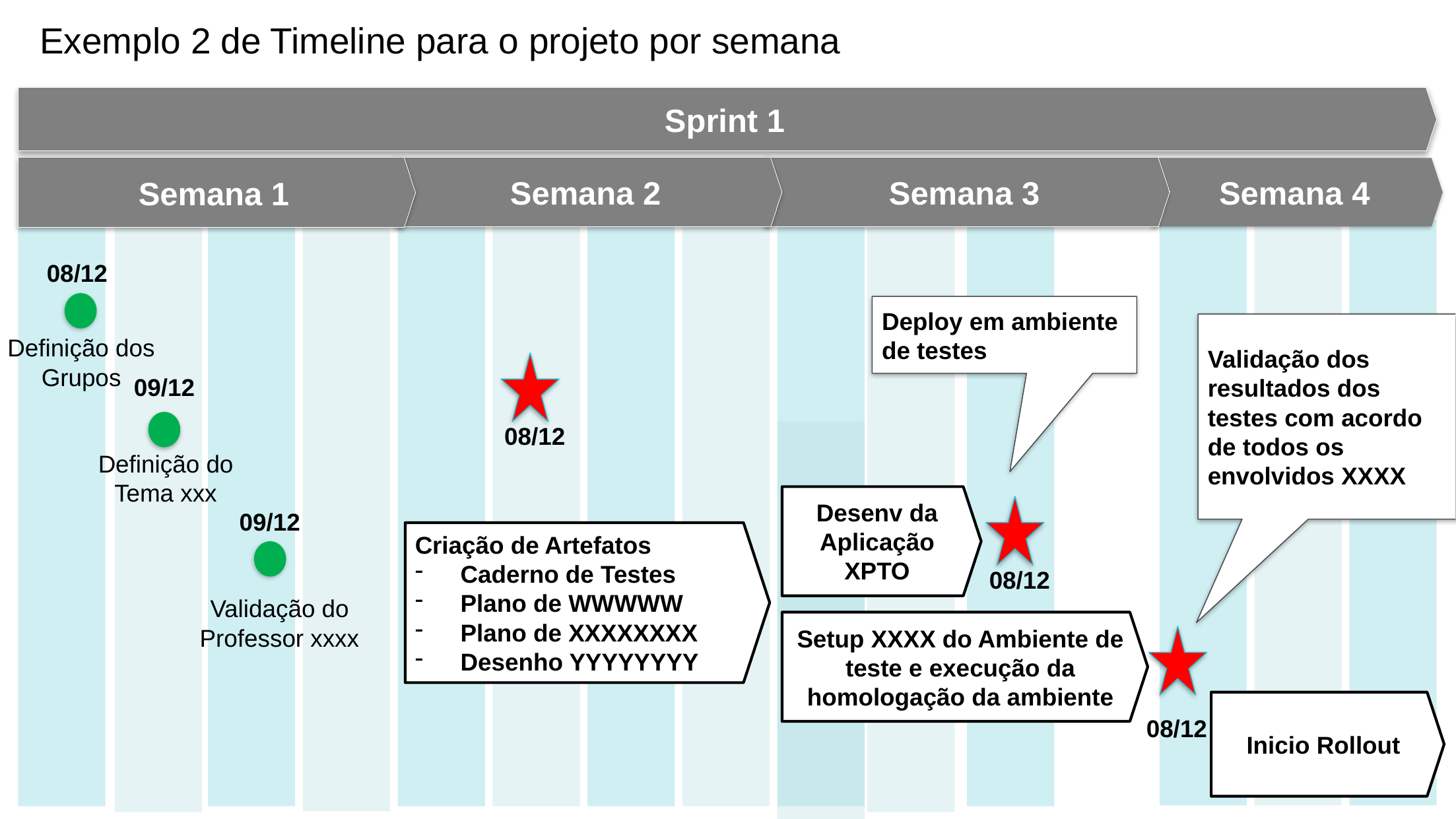

# Exemplo 2 de Timeline para o projeto por semana
Sprint 1
Semana 2
Semana 3
Semana 1
Semana 4

08/12

Definição dos Grupos
Deploy em ambiente de testes
Validação dos resultados dos testes com acordo de todos os envolvidos XXXX

09/12

08/12
Definição do Tema xxx

Desenv da Aplicação XPTO

09/12
Criação de Artefatos
Caderno de Testes
Plano de WWWWW
Plano de XXXXXXXX
Desenho YYYYYYYY

08/12
Validação do Professor xxxx
Setup XXXX do Ambiente de teste e execução da homologação da ambiente

Inicio Rollout
08/12